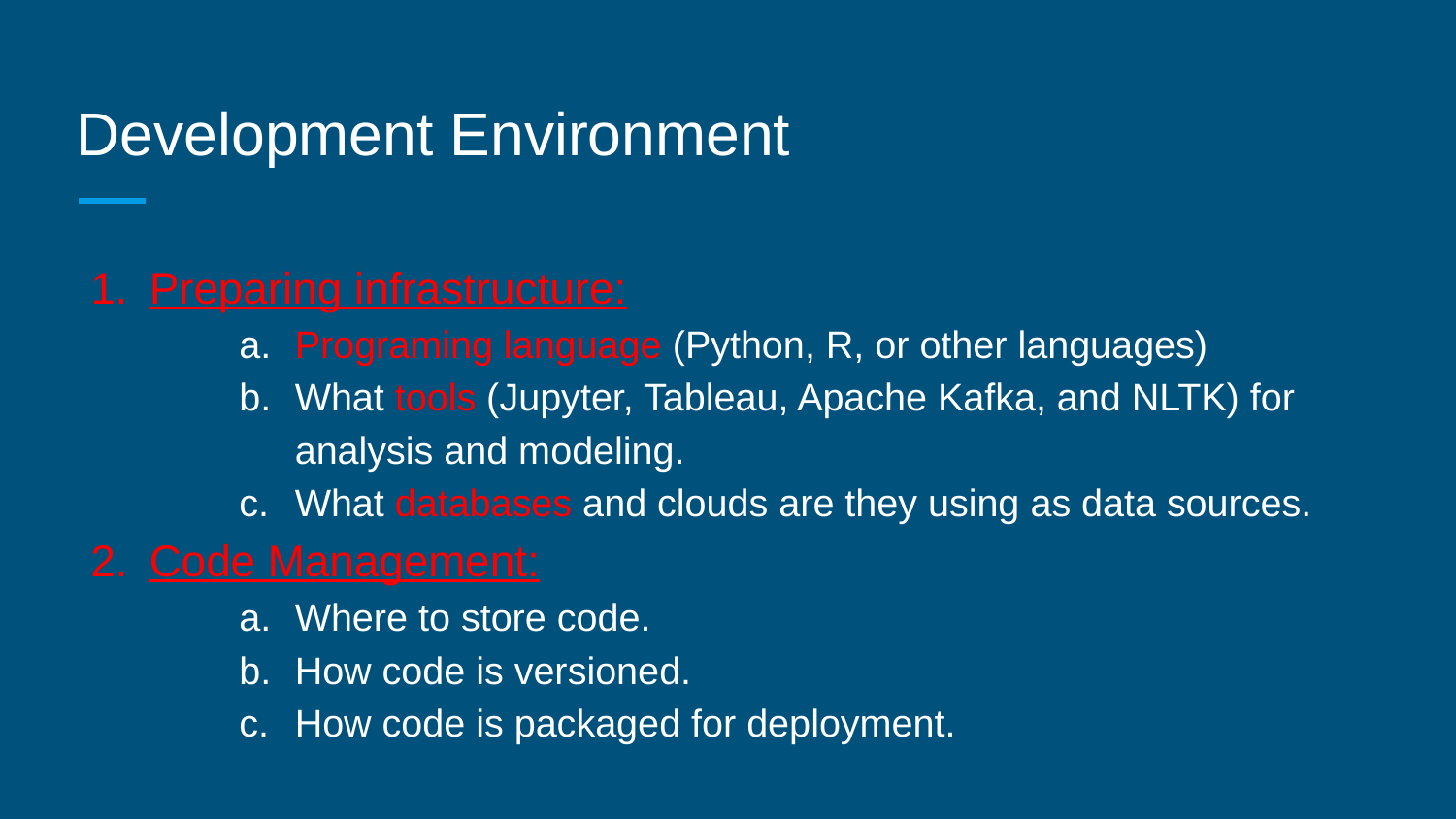

# Development Environment
Preparing infrastructure:
Programing language (Python, R, or other languages)
What tools (Jupyter, Tableau, Apache Kafka, and NLTK) for analysis and modeling.
What databases and clouds are they using as data sources.
Code Management:
Where to store code.
How code is versioned.
How code is packaged for deployment.